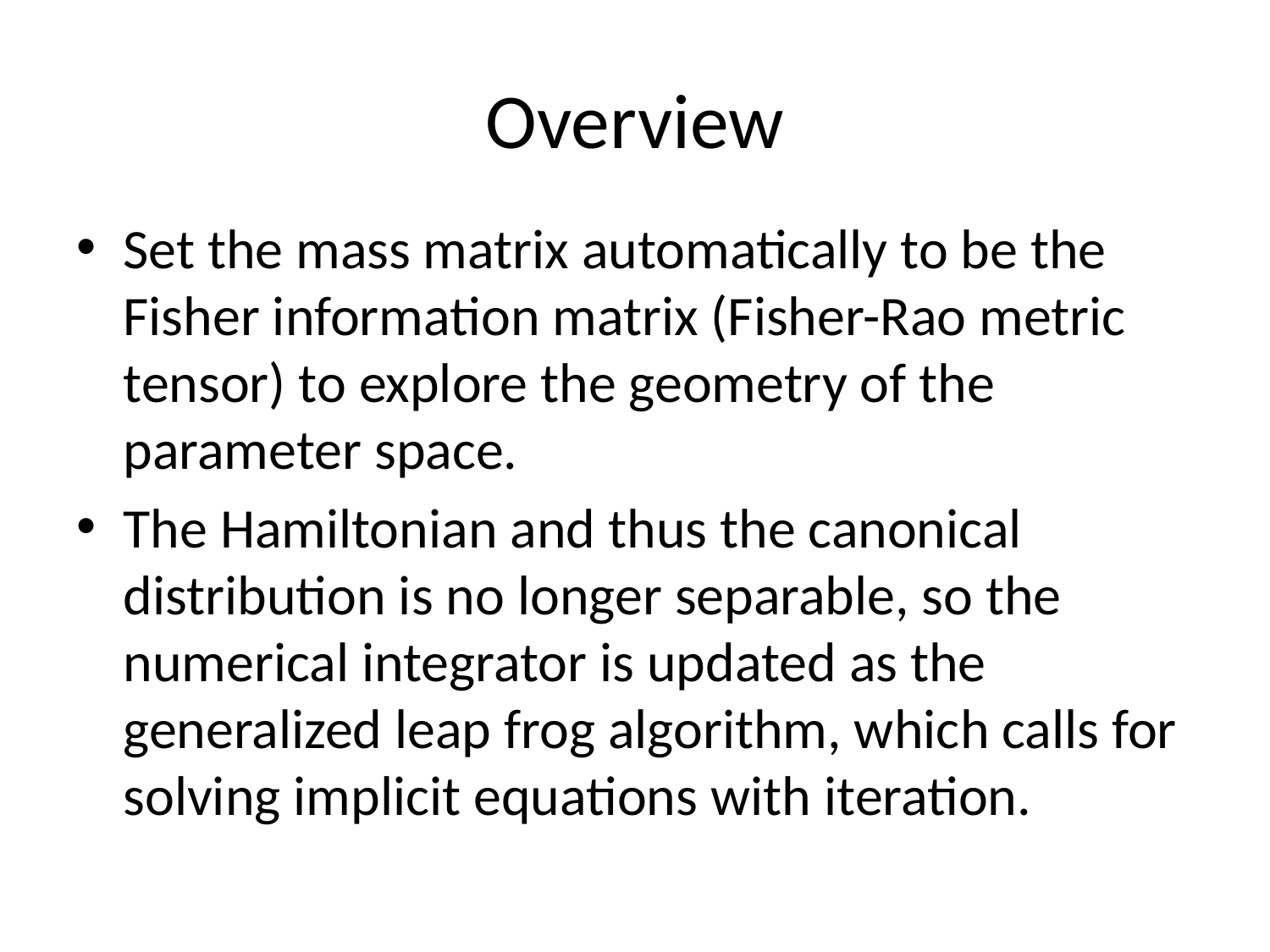

# Overview
Set the mass matrix automatically to be the Fisher information matrix (Fisher-Rao metric tensor) to explore the geometry of the parameter space.
The Hamiltonian and thus the canonical distribution is no longer separable, so the numerical integrator is updated as the generalized leap frog algorithm, which calls for solving implicit equations with iteration.